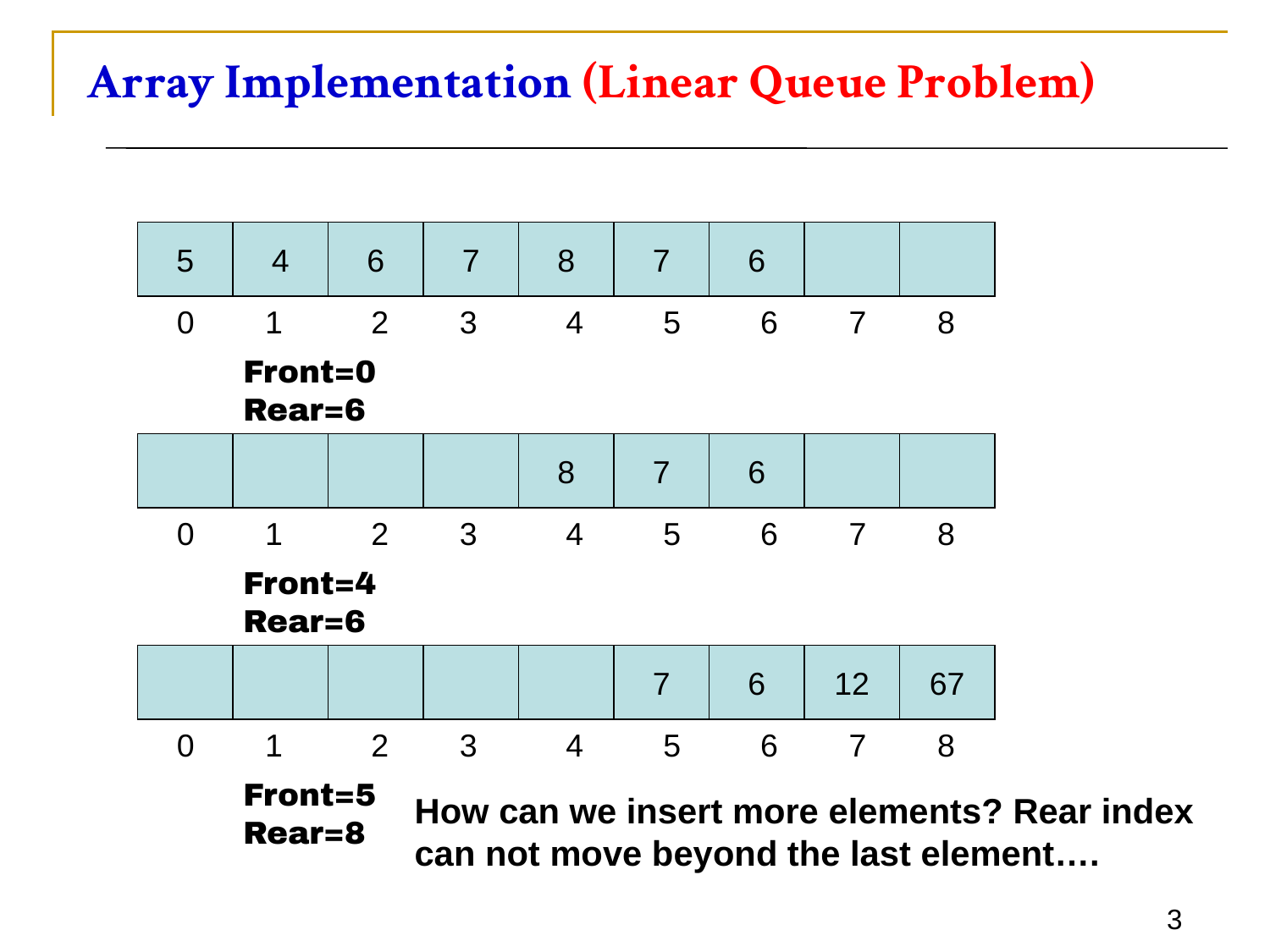

# Array Implementation (Linear Queue Problem)
5
4
6
7
8
7
6

   0        1          2        3          4         5         6        7        8
Front=0
Rear=6

8
7
6

   0        1          2        3          4         5         6        7        8
Front=4
Rear=6

7
6
12
67
   0        1          2        3          4         5         6        7        8
Front=5
Rear=8
How can we insert more elements? Rear index can not move beyond the last element….